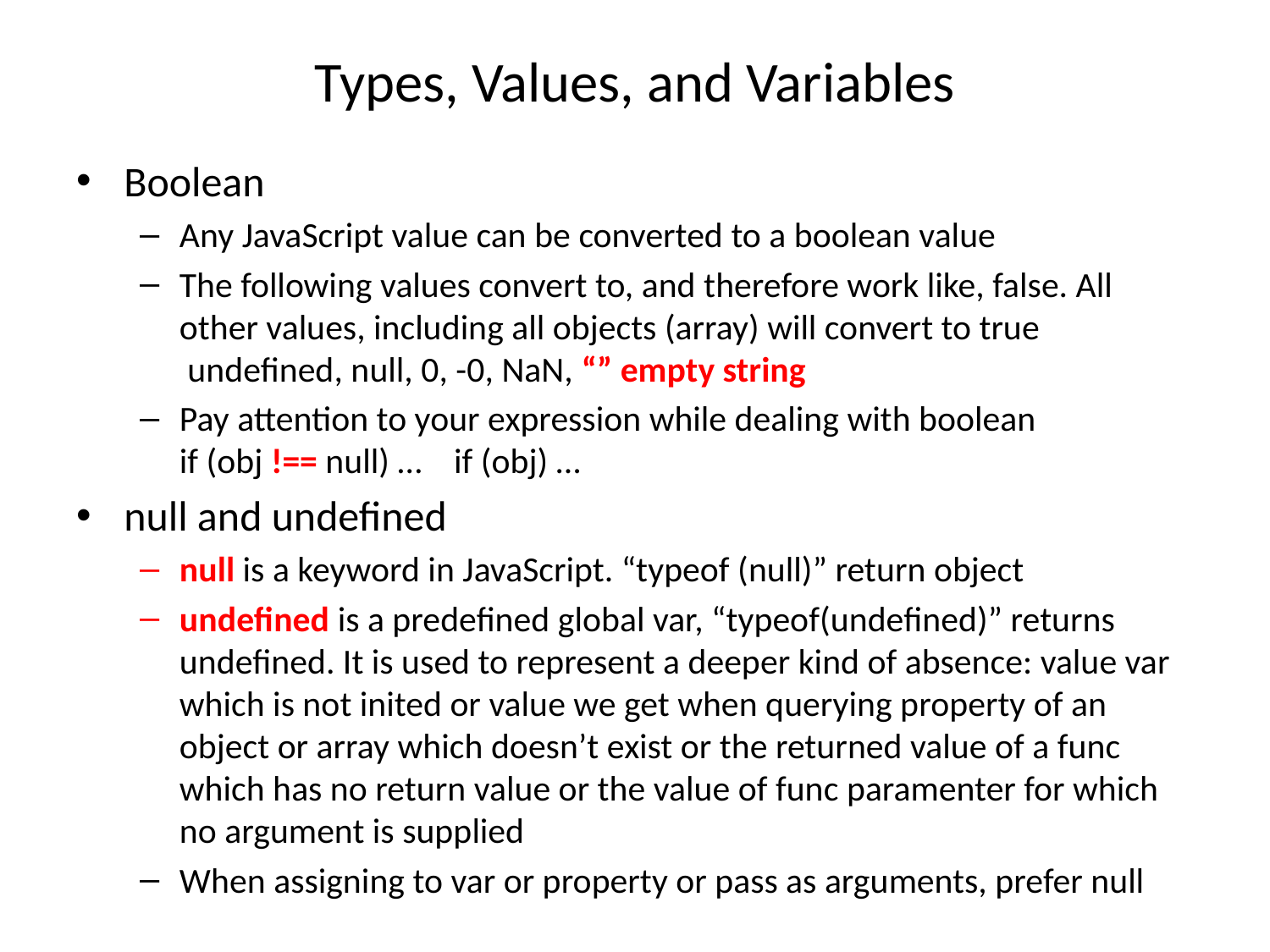

# Types, Values, and Variables
Boolean
Any JavaScript value can be converted to a boolean value
The following values convert to, and therefore work like, false. All other values, including all objects (array) will convert to true
 undefined, null, 0, -0, NaN, “” empty string
Pay attention to your expression while dealing with boolean
if (obj !== null) …    if (obj) …
null and undefined
null is a keyword in JavaScript. “typeof (null)” return object
undefined is a predefined global var, “typeof(undefined)” returns undefined. It is used to represent a deeper kind of absence: value var which is not inited or value we get when querying property of an object or array which doesn’t exist or the returned value of a func which has no return value or the value of func paramenter for which no argument is supplied
When assigning to var or property or pass as arguments, prefer null